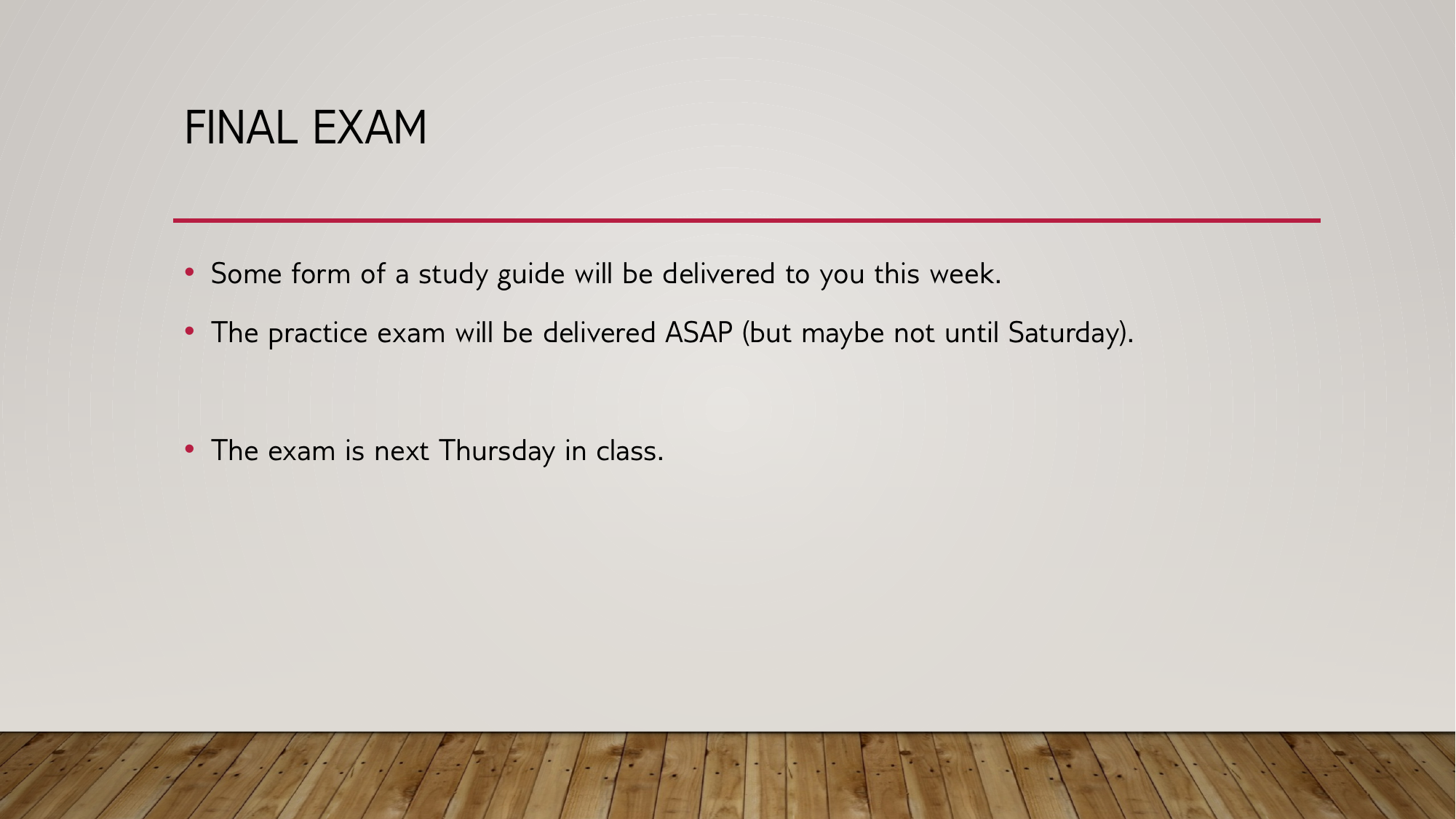

# Final exam
Some form of a study guide will be delivered to you this week.
The practice exam will be delivered ASAP (but maybe not until Saturday).

The exam is next Thursday in class.